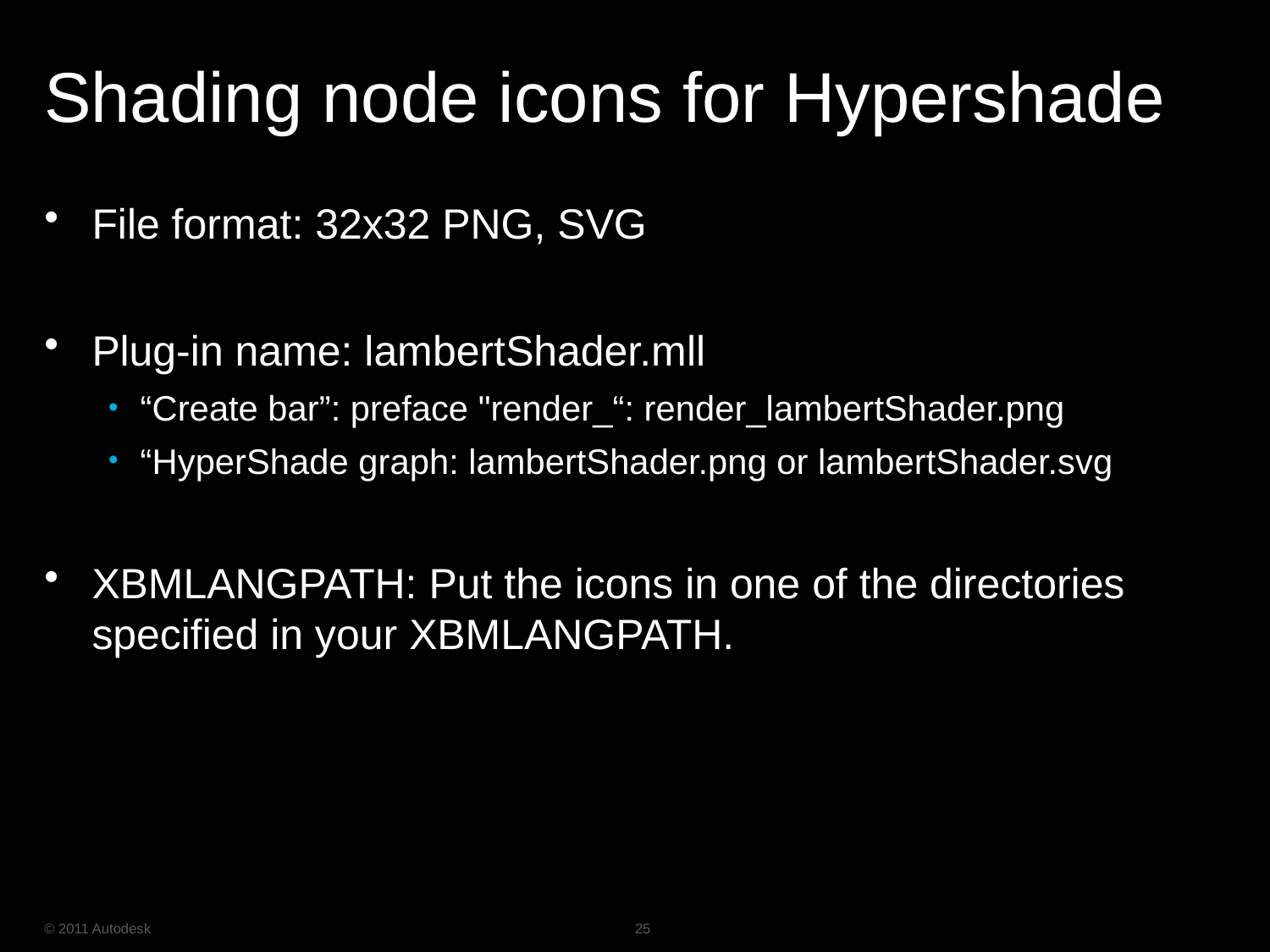

# Shading node icons for Hypershade
File format: 32x32 PNG, SVG

Plug-in name: lambertShader.mll
“Create bar”: preface "render_“: render_lambertShader.png
“HyperShade graph: lambertShader.png or lambertShader.svg

XBMLANGPATH: Put the icons in one of the directories specified in your XBMLANGPATH.